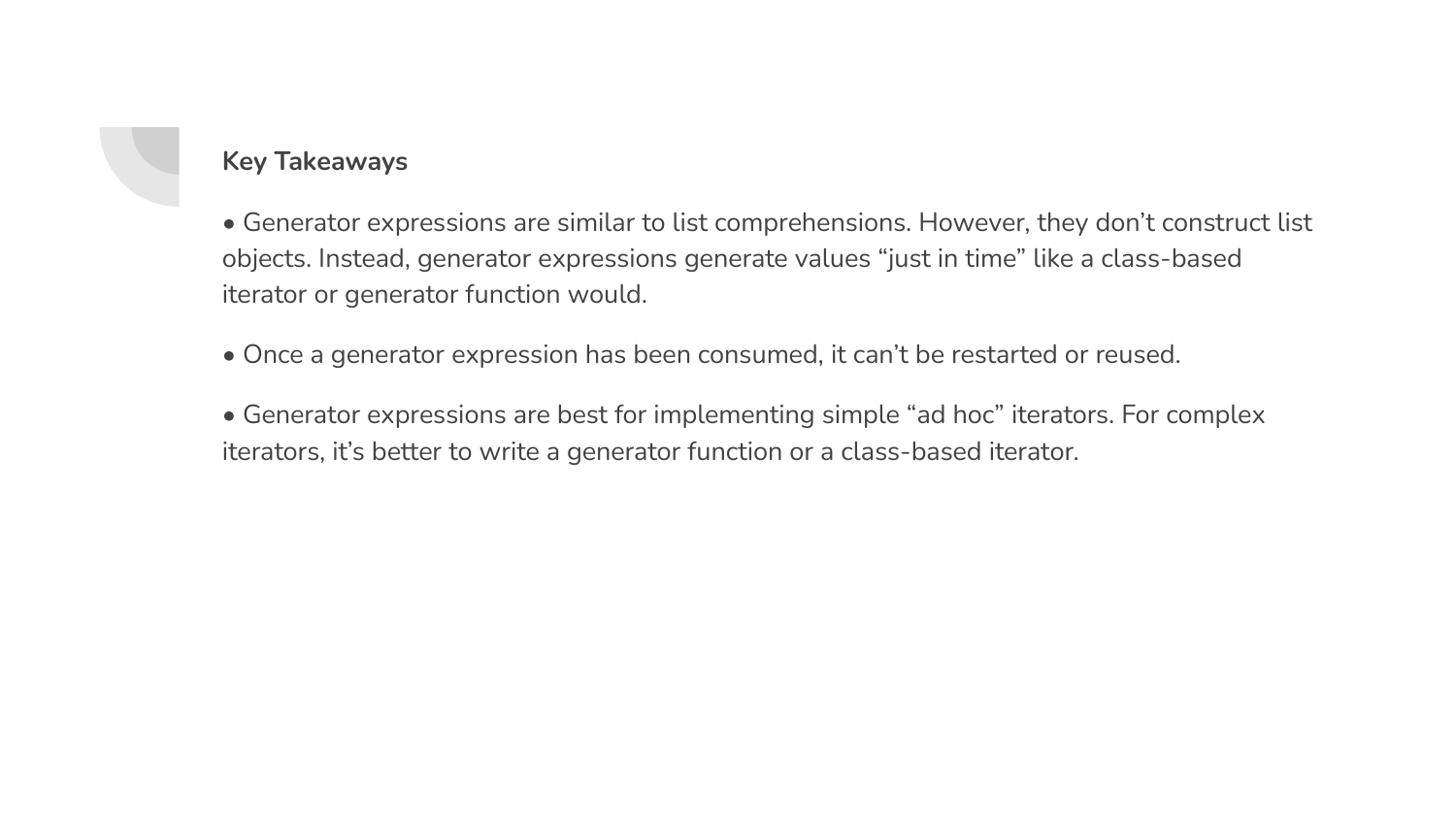

Key Takeaways
• Generator expressions are similar to list comprehensions. However, they don’t construct list objects. Instead, generator expressions generate values “just in time” like a class-based iterator or generator function would.
• Once a generator expression has been consumed, it can’t be restarted or reused.
• Generator expressions are best for implementing simple “ad hoc” iterators. For complex iterators, it’s better to write a generator function or a class-based iterator.